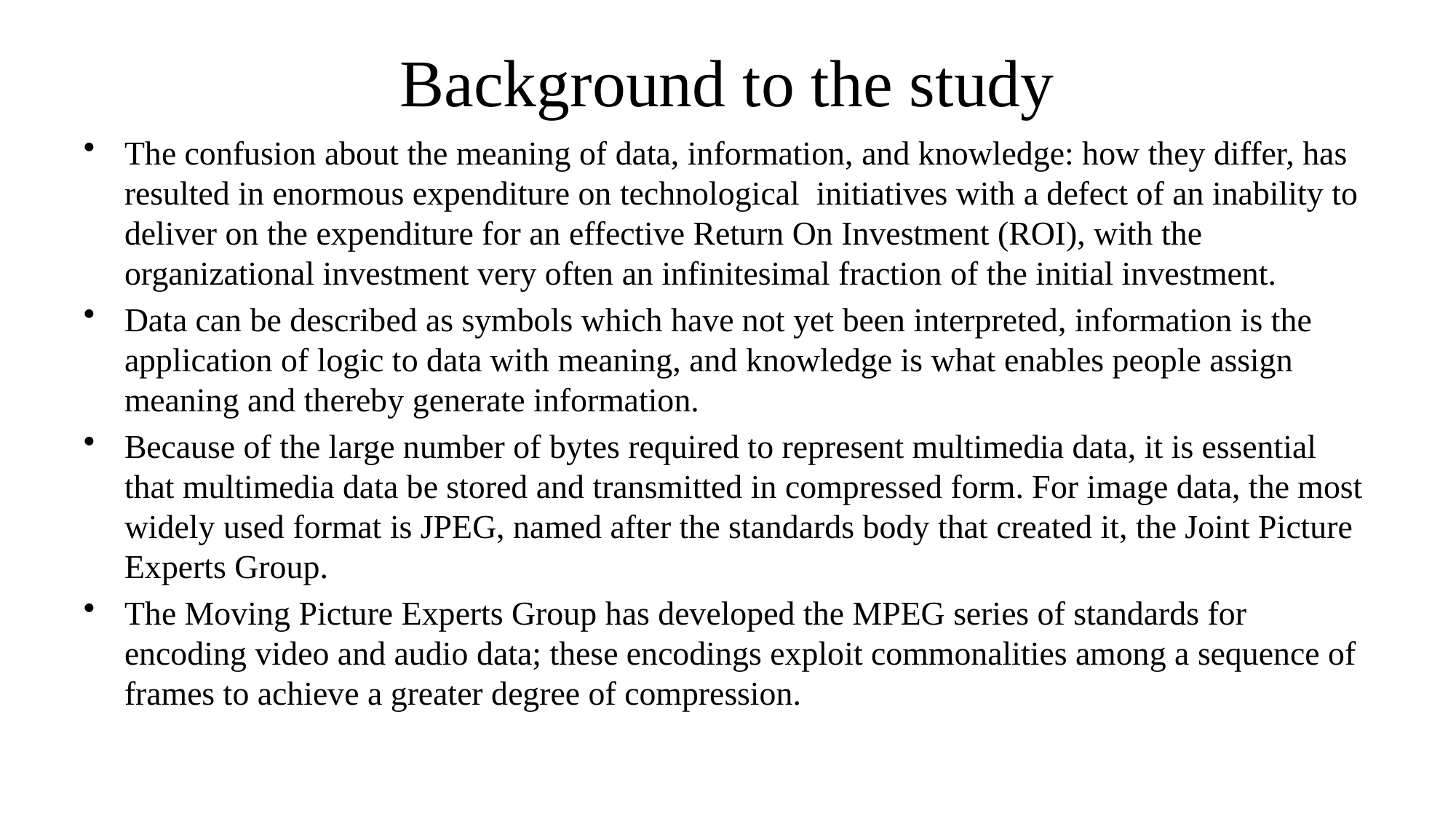

# Background to the study
The confusion about the meaning of data, information, and knowledge: how they differ, has resulted in enormous expenditure on technological  initiatives with a defect of an inability to deliver on the expenditure for an effective Return On Investment (ROI), with the organizational investment very often an infinitesimal fraction of the initial investment.
Data can be described as symbols which have not yet been interpreted, information is the application of logic to data with meaning, and knowledge is what enables people assign meaning and thereby generate information.
Because of the large number of bytes required to represent multimedia data, it is essential that multimedia data be stored and transmitted in compressed form. For image data, the most widely used format is JPEG, named after the standards body that created it, the Joint Picture Experts Group.
The Moving Picture Experts Group has developed the MPEG series of standards for encoding video and audio data; these encodings exploit commonalities among a sequence of frames to achieve a greater degree of compression.